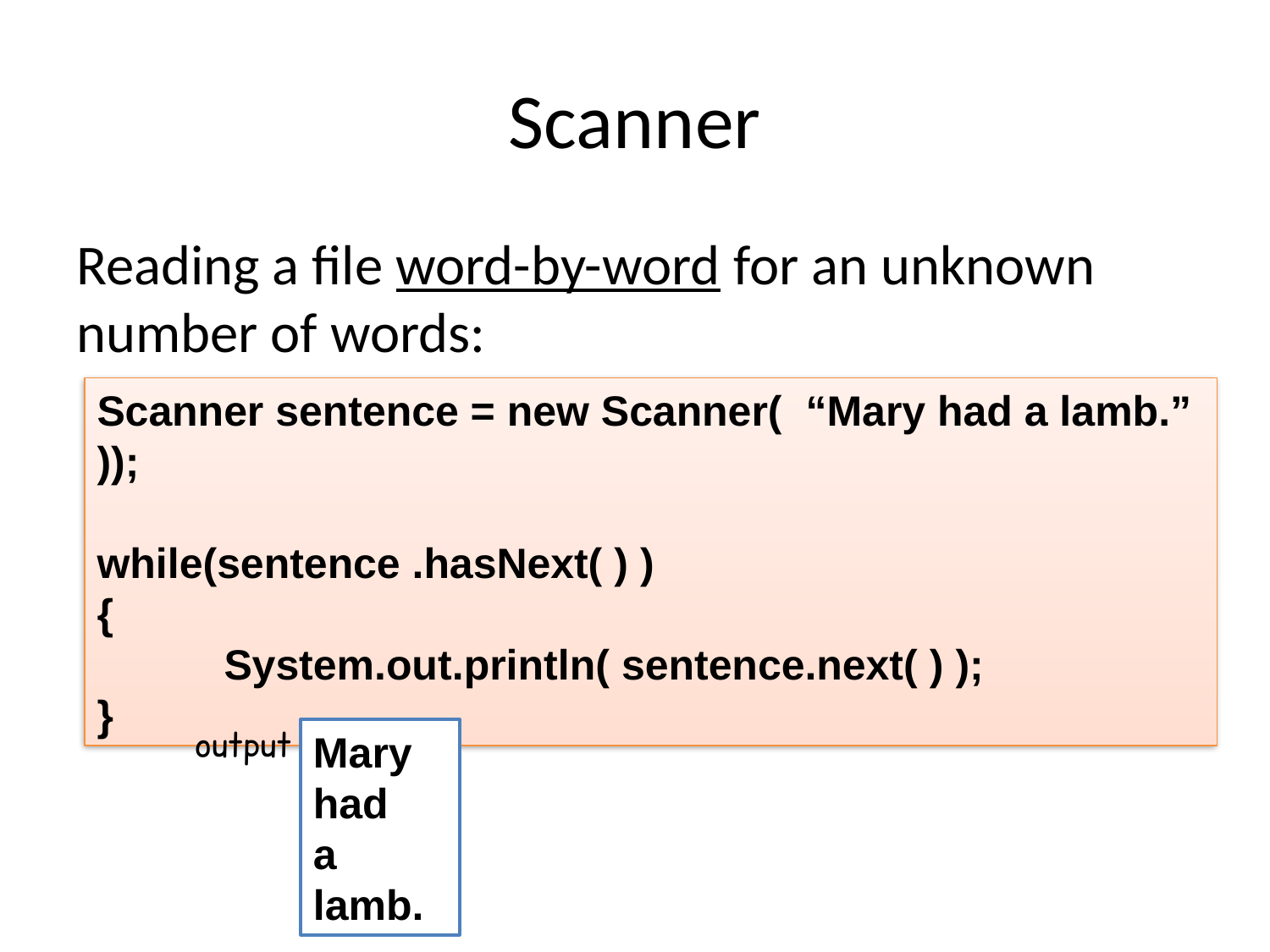

# Scanner
Reading a file word-by-word for an unknown number of words:
Scanner sentence = new Scanner(  “Mary had a lamb.”  ));

while(sentence .hasNext( ) )
{
	System.out.println( sentence.next( ) );
}
output
Mary
had
a
lamb.